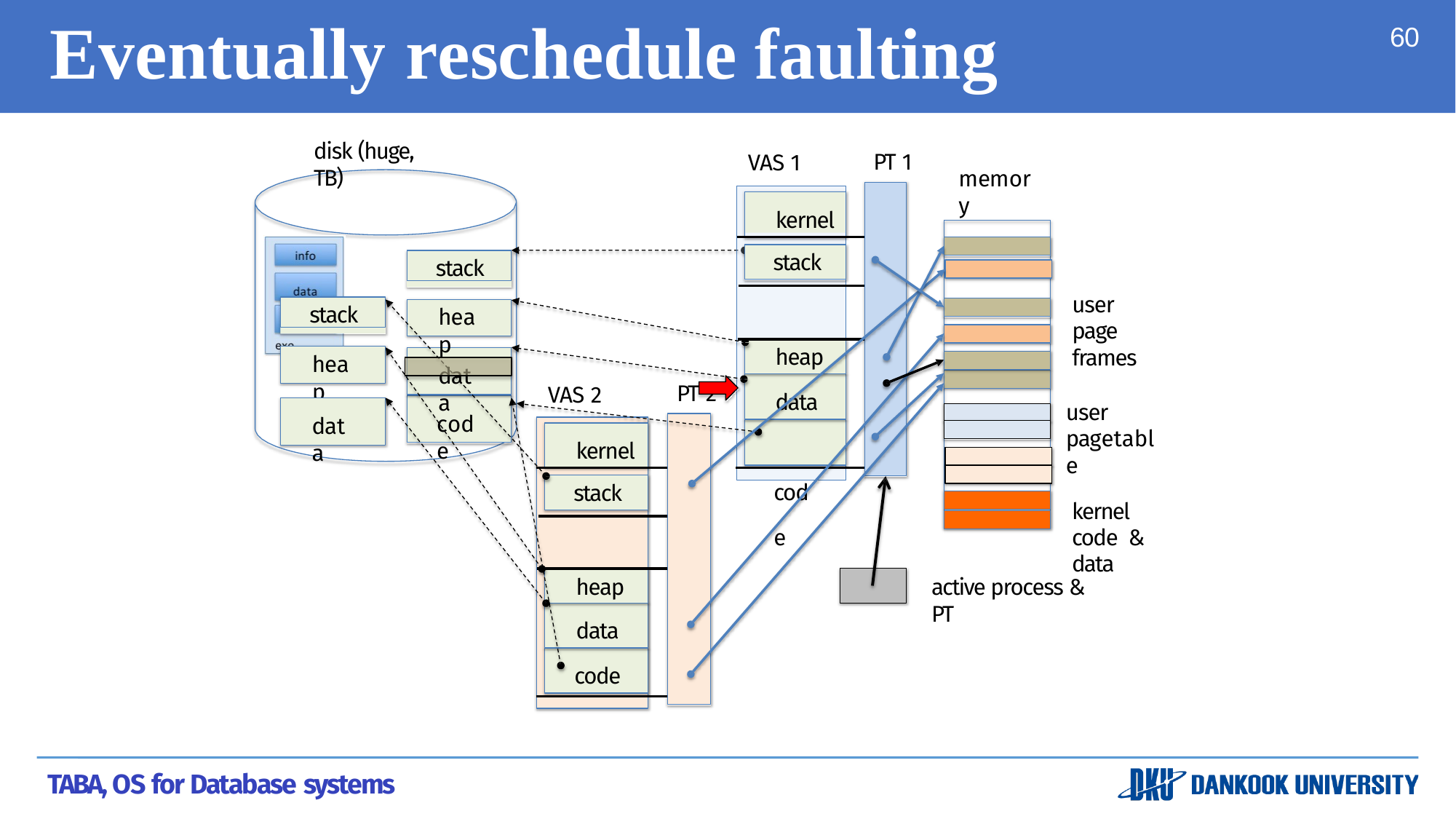

# Eventually	reschedule faulting	thread
60
disk (huge, TB)
PT 1
VAS 1
memory

kernel

stack

stack
user page  frames

stack
heap
heap
data  code

heap

data

PT 2
VAS 2

user  pagetable
kernel code  & data
code
data

kernel

stack

heap
active process & PT
data
code
TABA, OS for Database systems